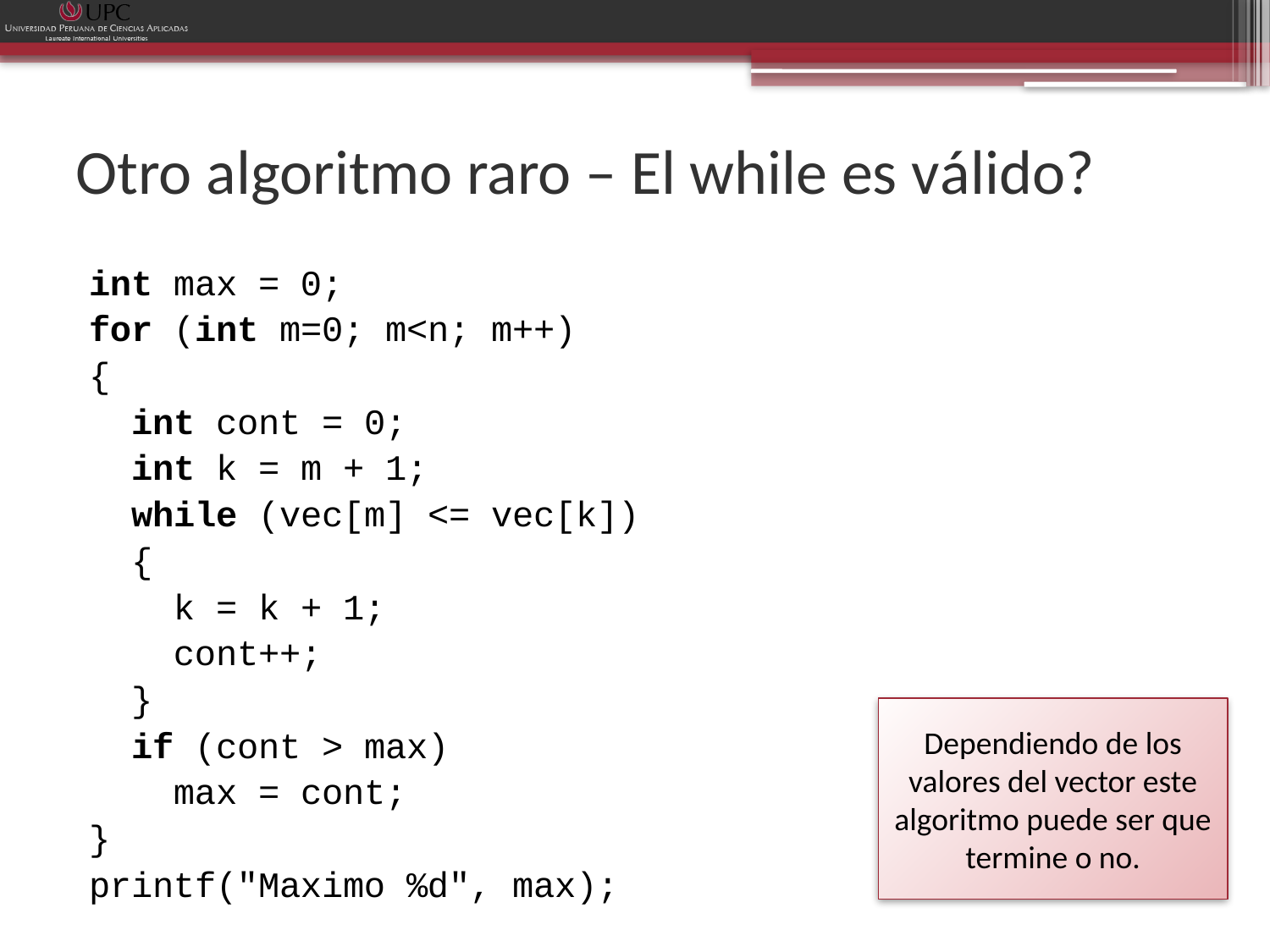

# Otro algoritmo raro – El while es válido?
int max = 0;
for (int m=0; m<n; m++)
{
  int cont = 0;
  int k = m + 1;
  while (vec[m] <= vec[k])
  {
    k = k + 1;
    cont++;
  }
  if (cont > max)
    max = cont;
}
printf("Maximo %d", max);
Dependiendo de los valores del vector este algoritmo puede ser que termine o no.